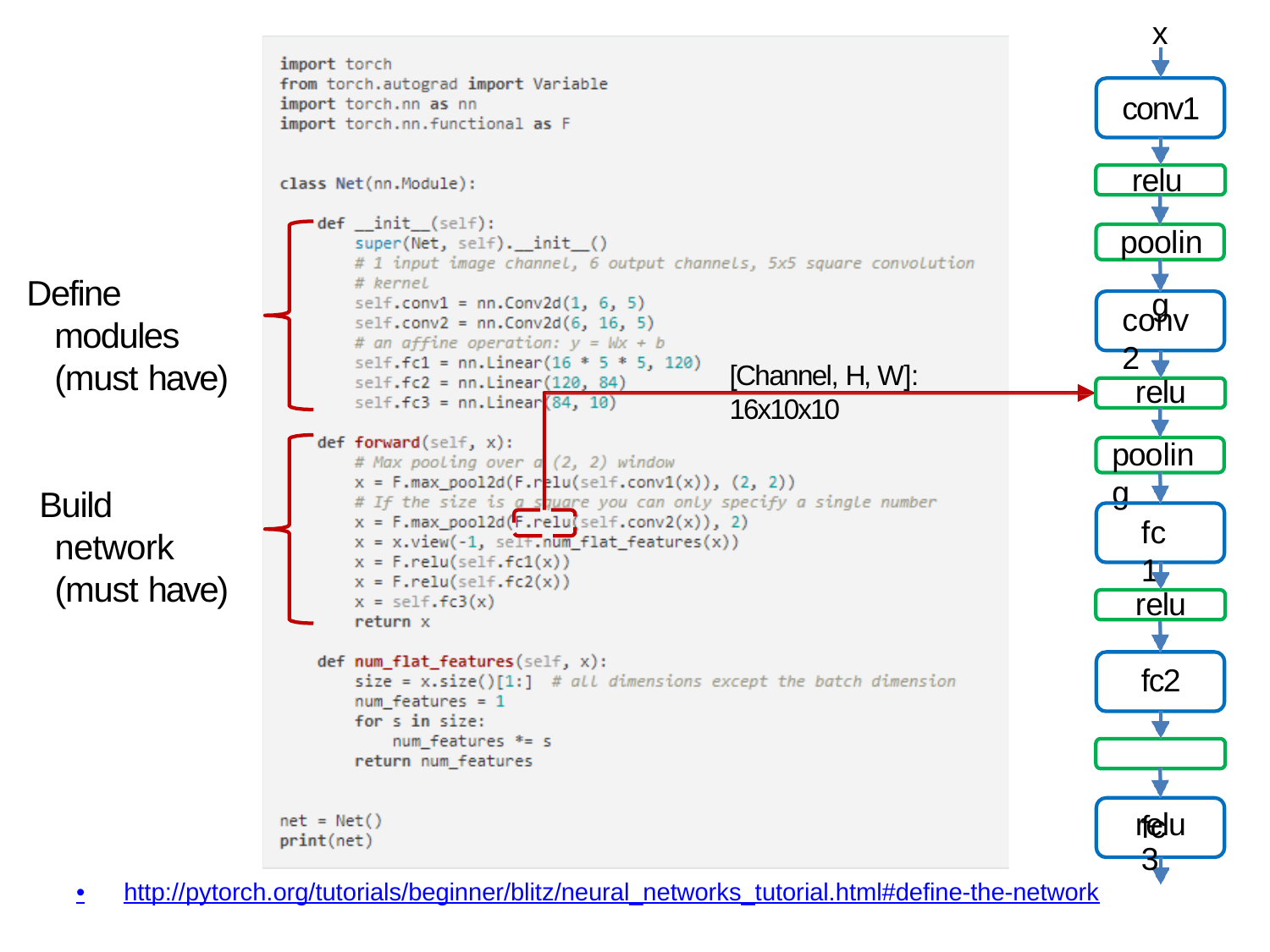

x

conv1
relu  pooling

Define modules  (must have)

conv2

[Channel, H, W]: 16x10x10
relu

pooling

Build network  (must have)

fc1

relu
fc2  relu

fc3

•
http://pytorch.org/tutorials/beginner/blitz/neural_networks_tutorial.html#define-the-network